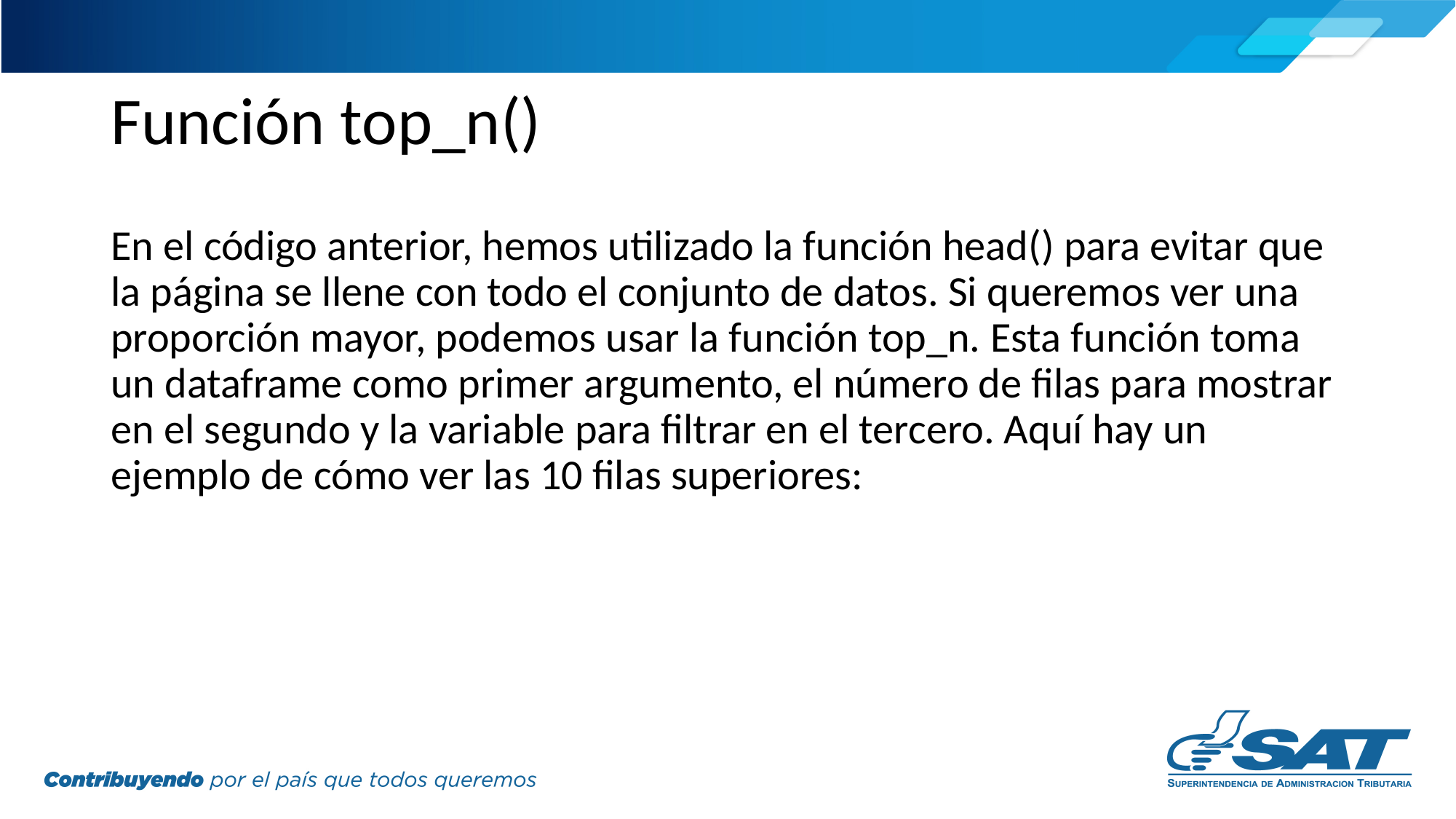

# Función top_n()
En el código anterior, hemos utilizado la función head() para evitar que la página se llene con todo el conjunto de datos. Si queremos ver una proporción mayor, podemos usar la función top_n. Esta función toma un dataframe como primer argumento, el número de filas para mostrar en el segundo y la variable para filtrar en el tercero. Aquí hay un ejemplo de cómo ver las 10 filas superiores: